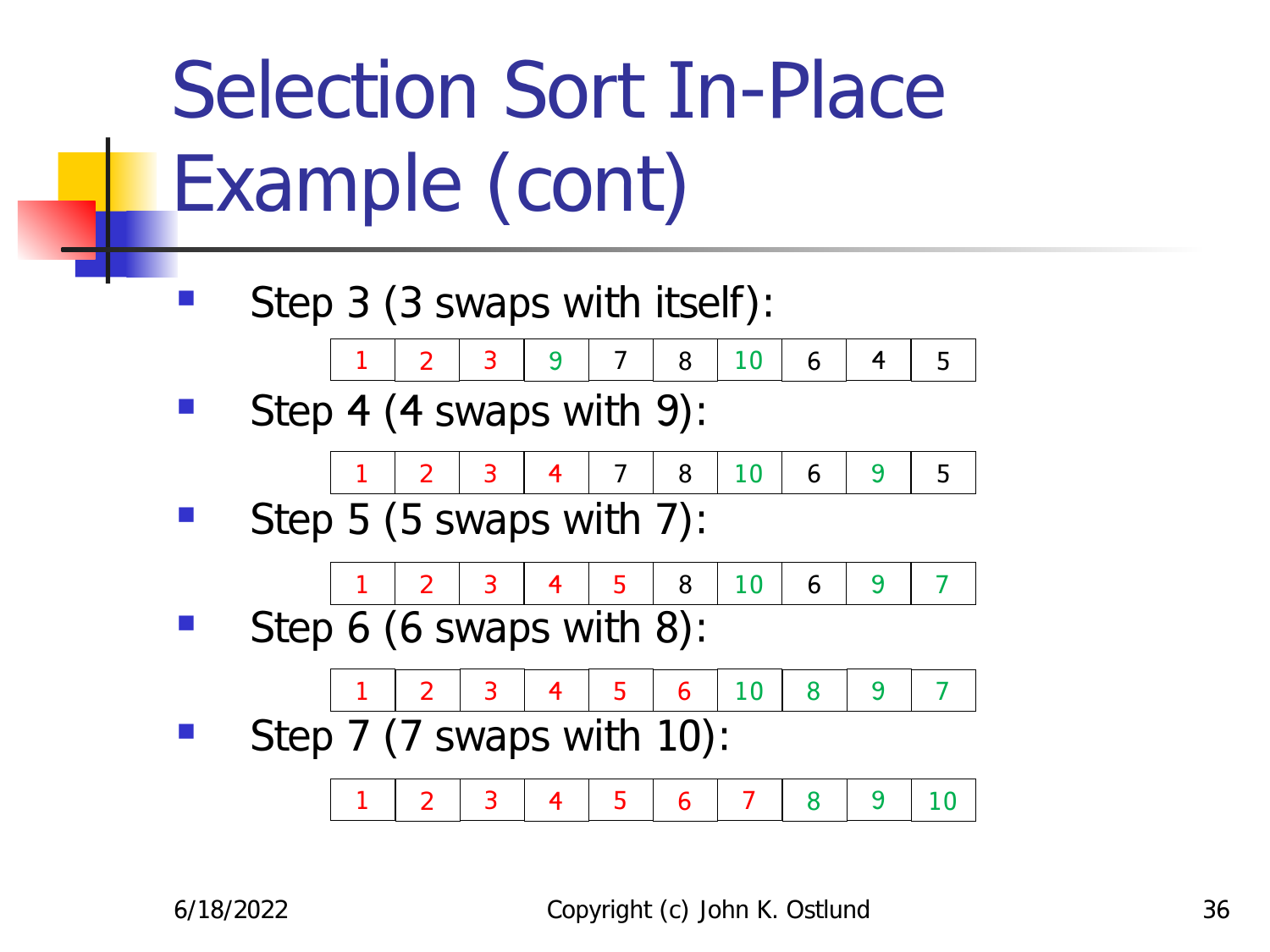

# Selection Sort In-Place Example (cont)
Step 3 (3 swaps with itself):

Step 4 (4 swaps with 9):

Step 5 (5 swaps with 7):

Step 6 (6 swaps with 8):

Step 7 (7 swaps with 10):
3
4
7
10
1
5
8
6
9
2
3
9
7
10
1
5
8
6
4
2
3
9
5
10
1
7
8
6
4
2
3
9
5
10
1
7
6
8
4
2
3
9
5
7
1
10
6
8
4
2
6/18/2022
Copyright (c) John K. Ostlund
36